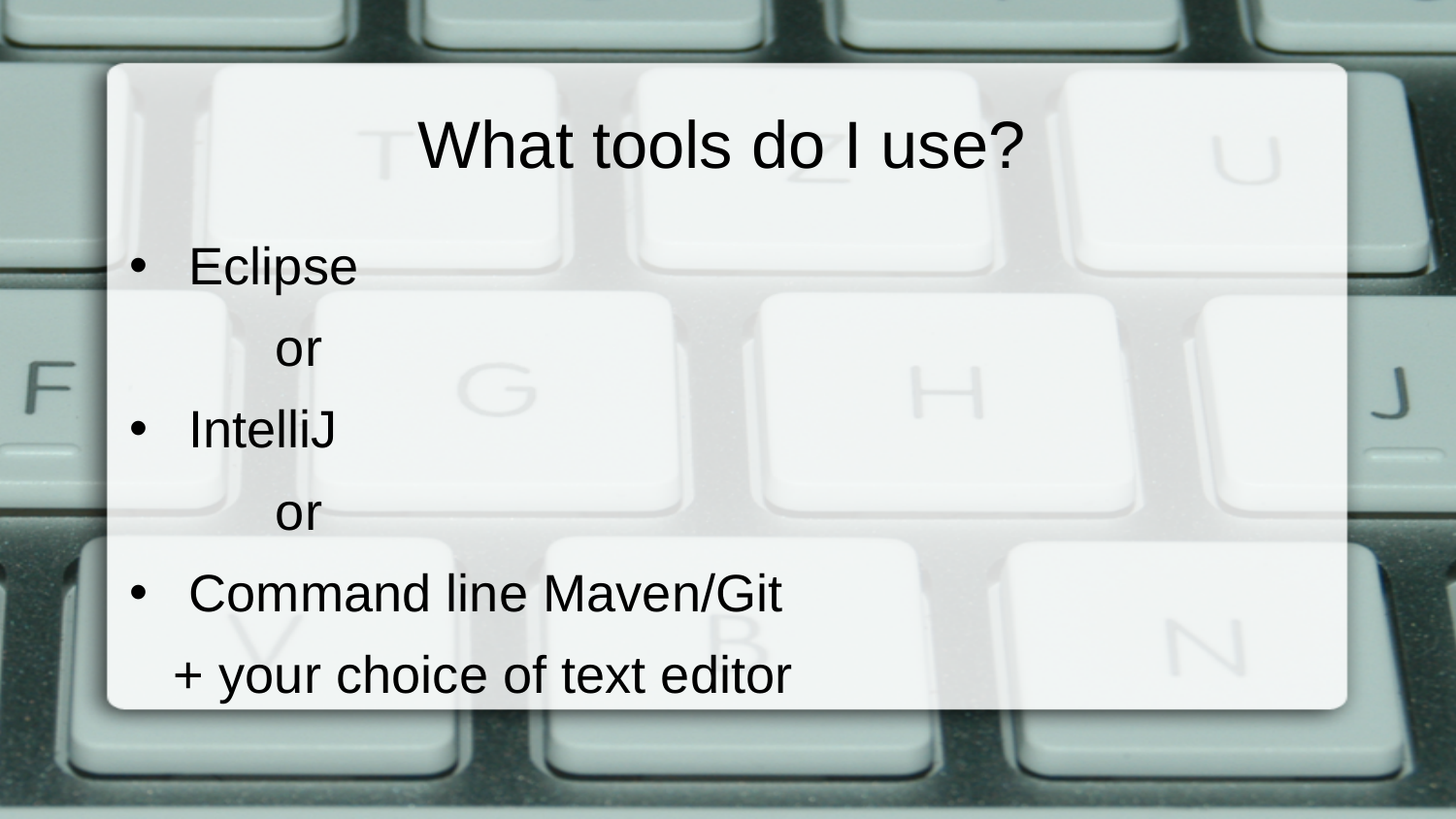

# What tools do I use?
Eclipse
	or
IntelliJ
	or
Command line Maven/Git
   + your choice of text editor